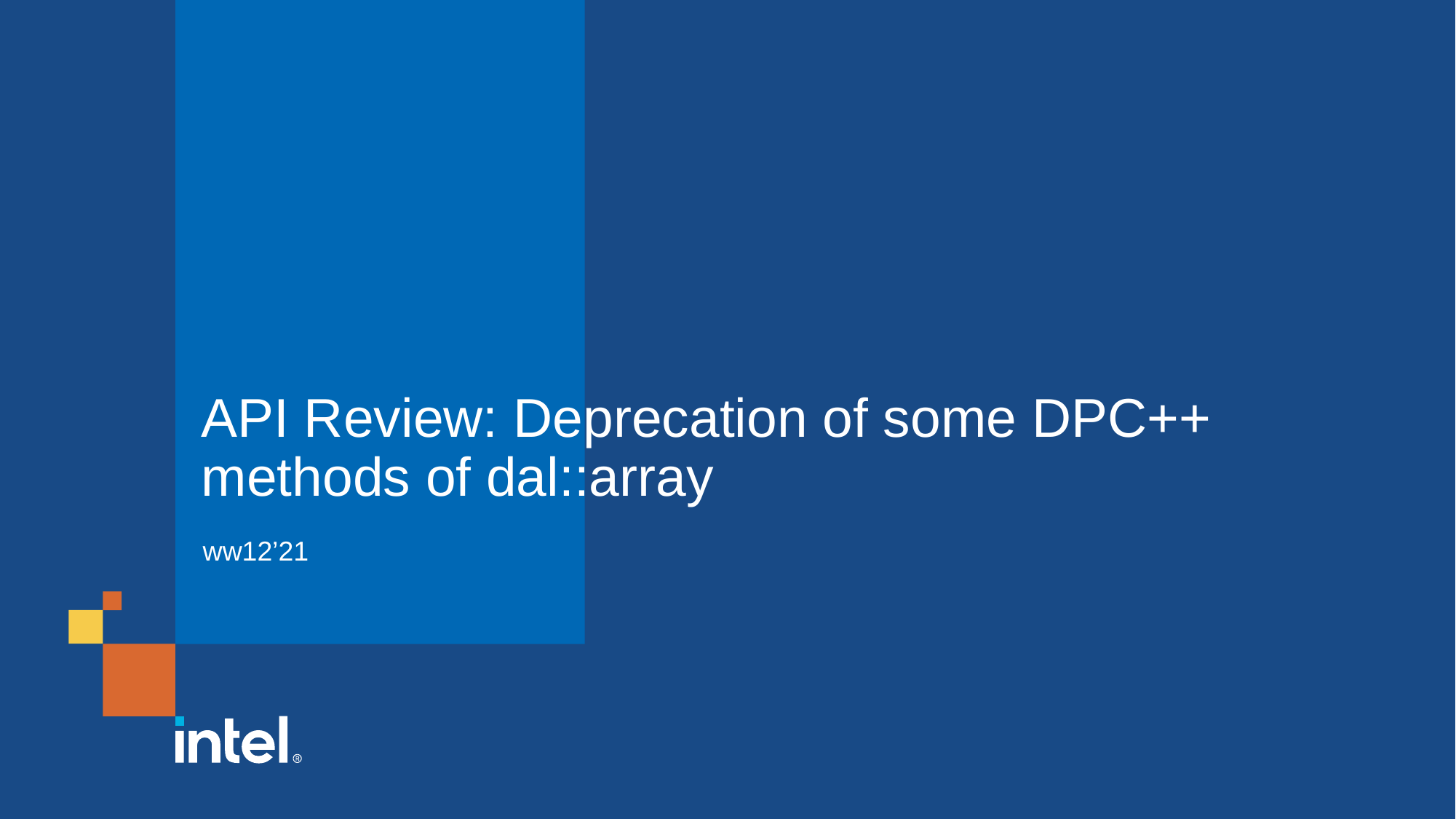

# API Review: Deprecation of some DPC++ methods of dal::array
ww12’21